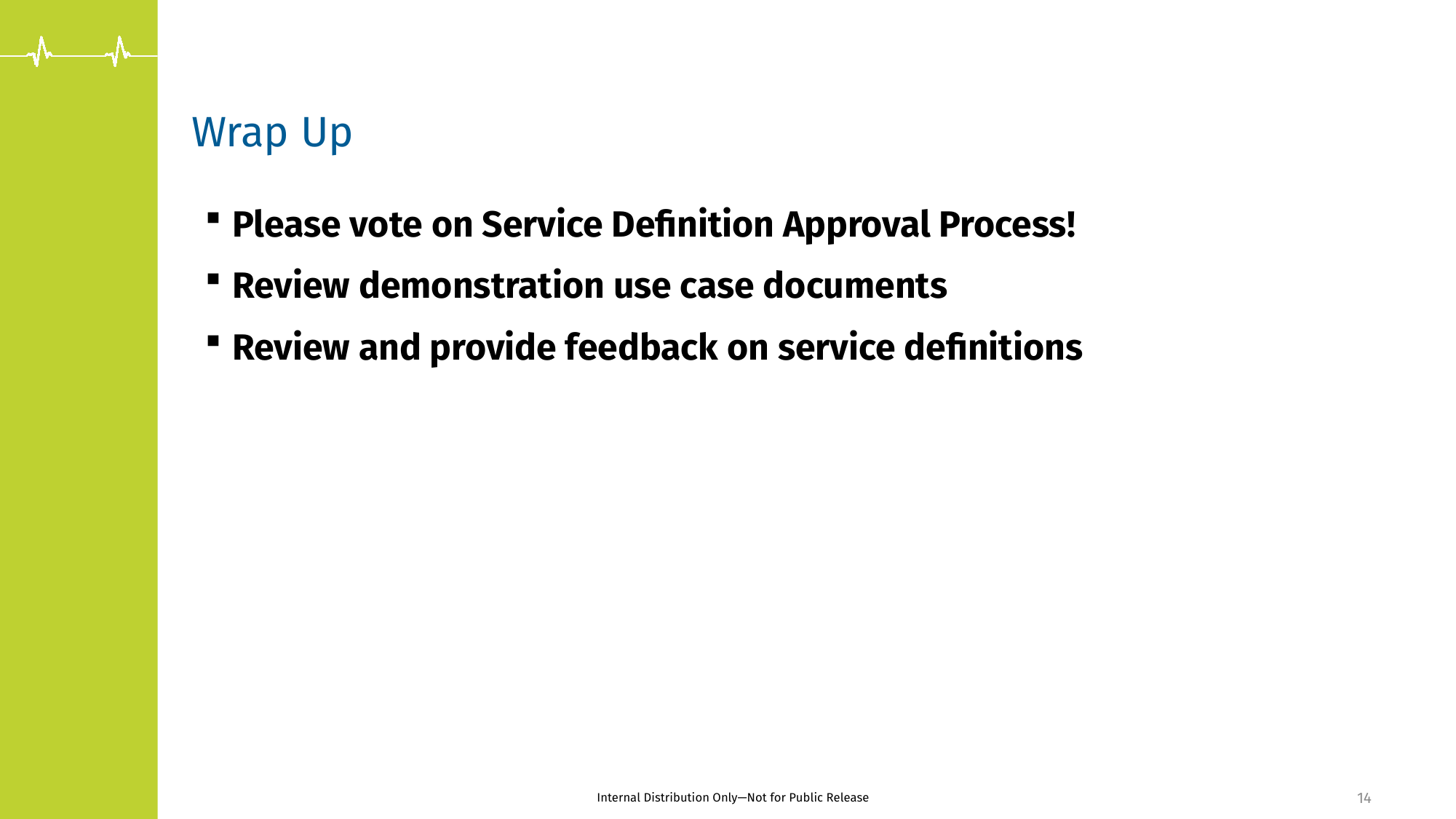

# Wrap Up
Please vote on Service Definition Approval Process!
Review demonstration use case documents
Review and provide feedback on service definitions
14